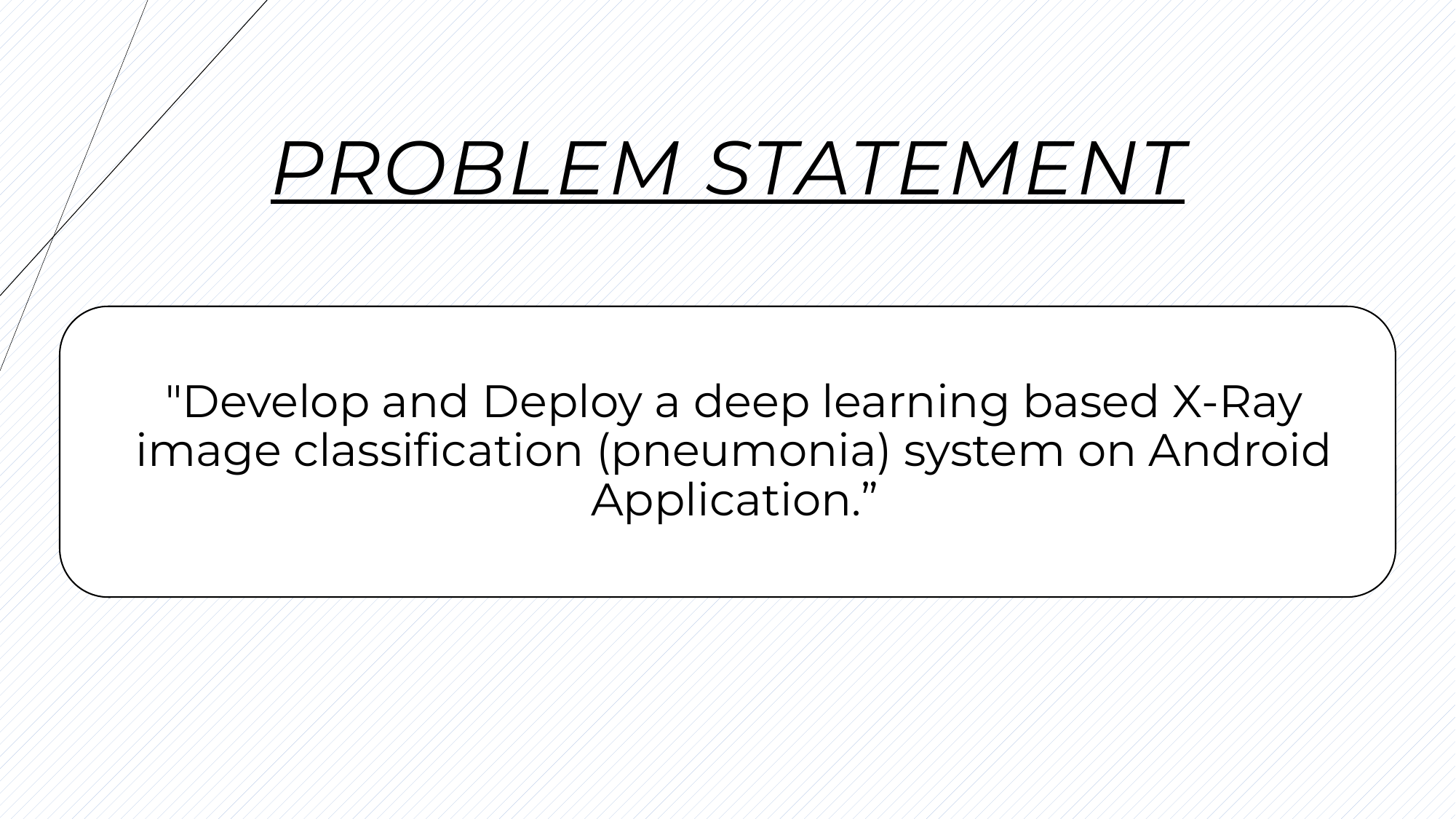

# PROBLEM STATEMENT

"Develop and Deploy a deep learning based X-Ray image classification (pneumonia) system on Android Application.”